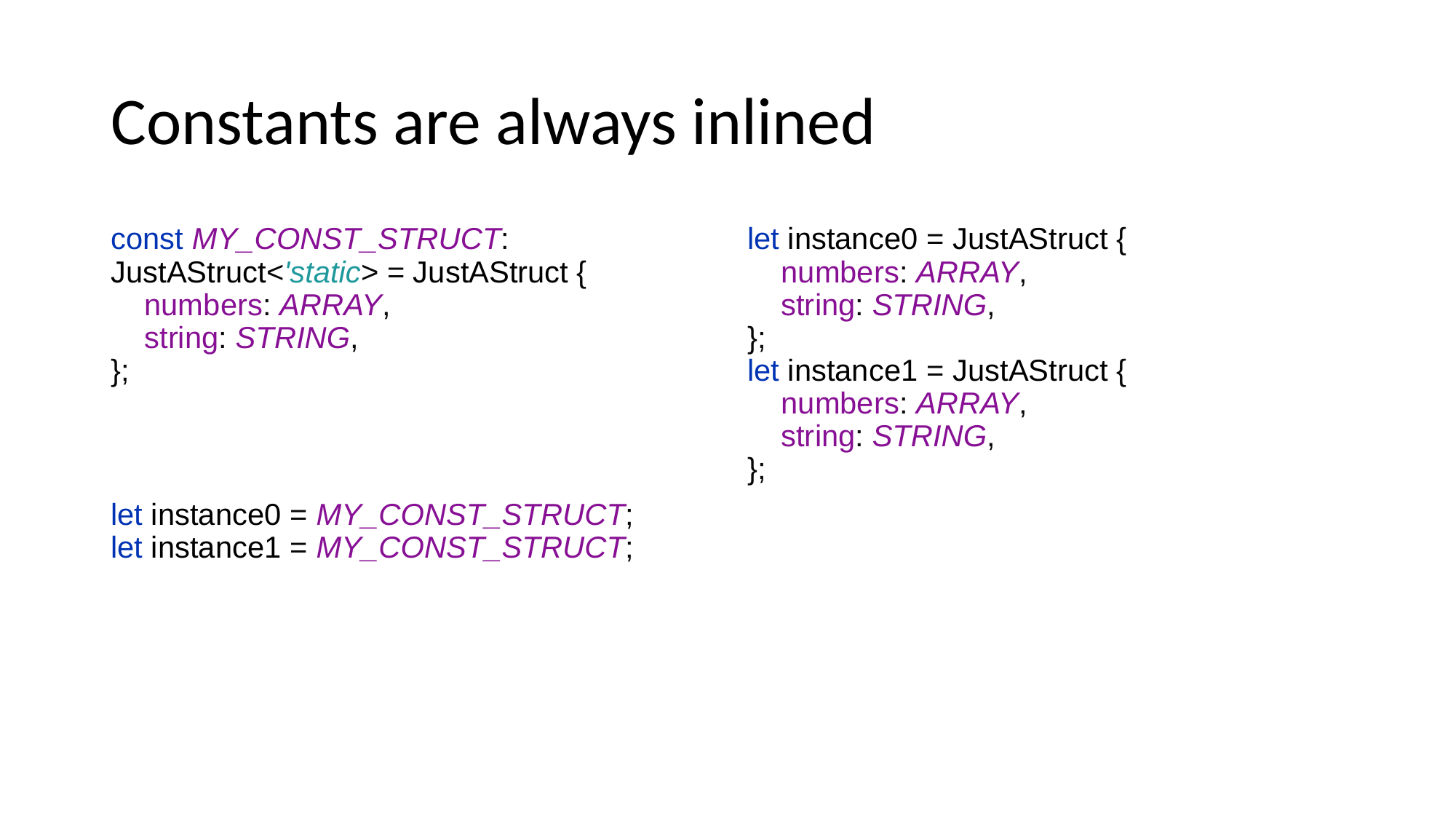

# Constants are always inlined
const MY_CONST_STRUCT: JustAStruct<'static> = JustAStruct {
    numbers: ARRAY,
    string: STRING,
};

let instance0 = MY_CONST_STRUCT;
let instance1 = MY_CONST_STRUCT;

let instance0 = JustAStruct {
    numbers: ARRAY,
    string: STRING,
};
let instance1 = JustAStruct {
    numbers: ARRAY,
    string: STRING,
};